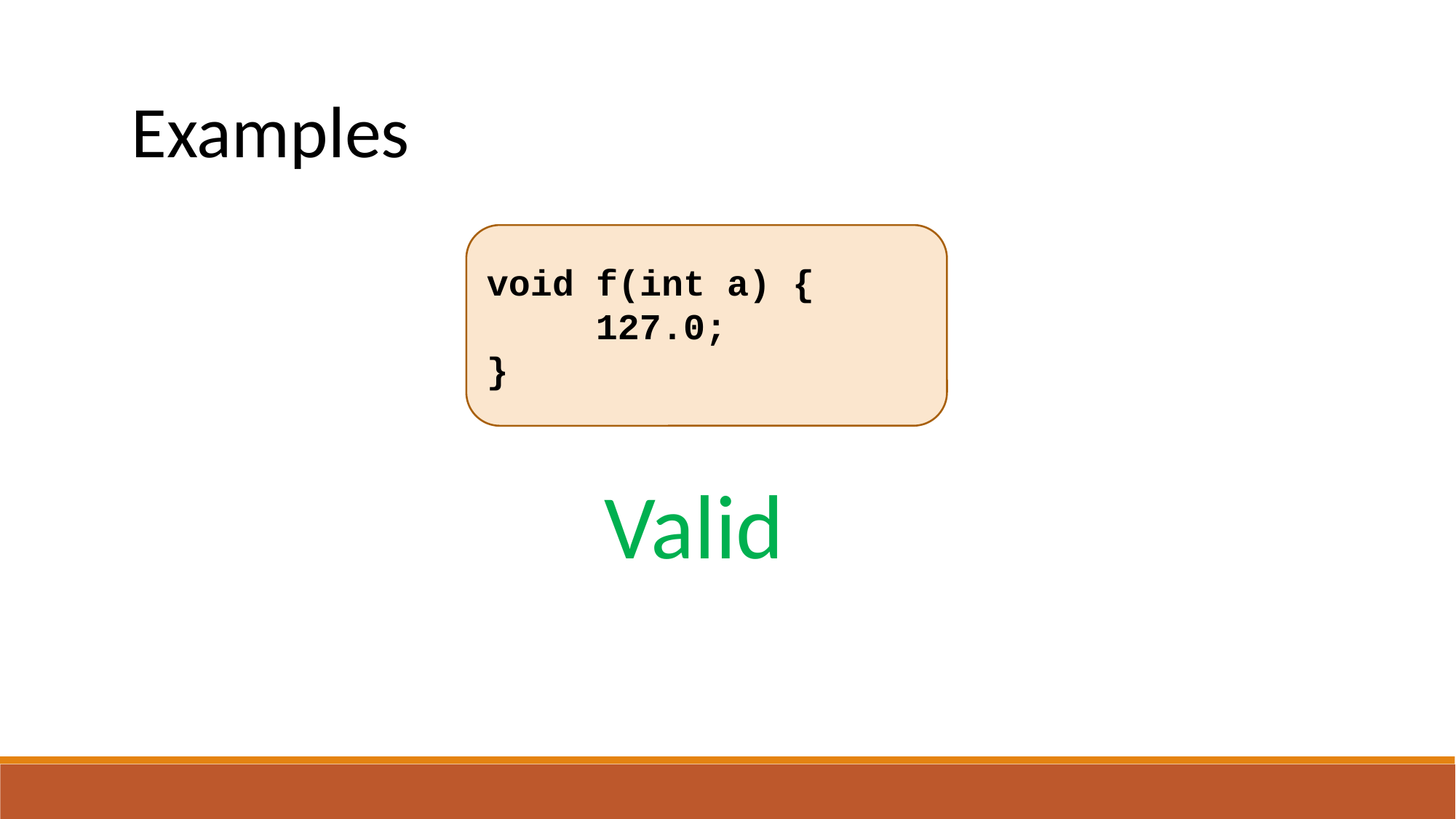

Examples
void f(int a) {
	127.0;
}
Valid